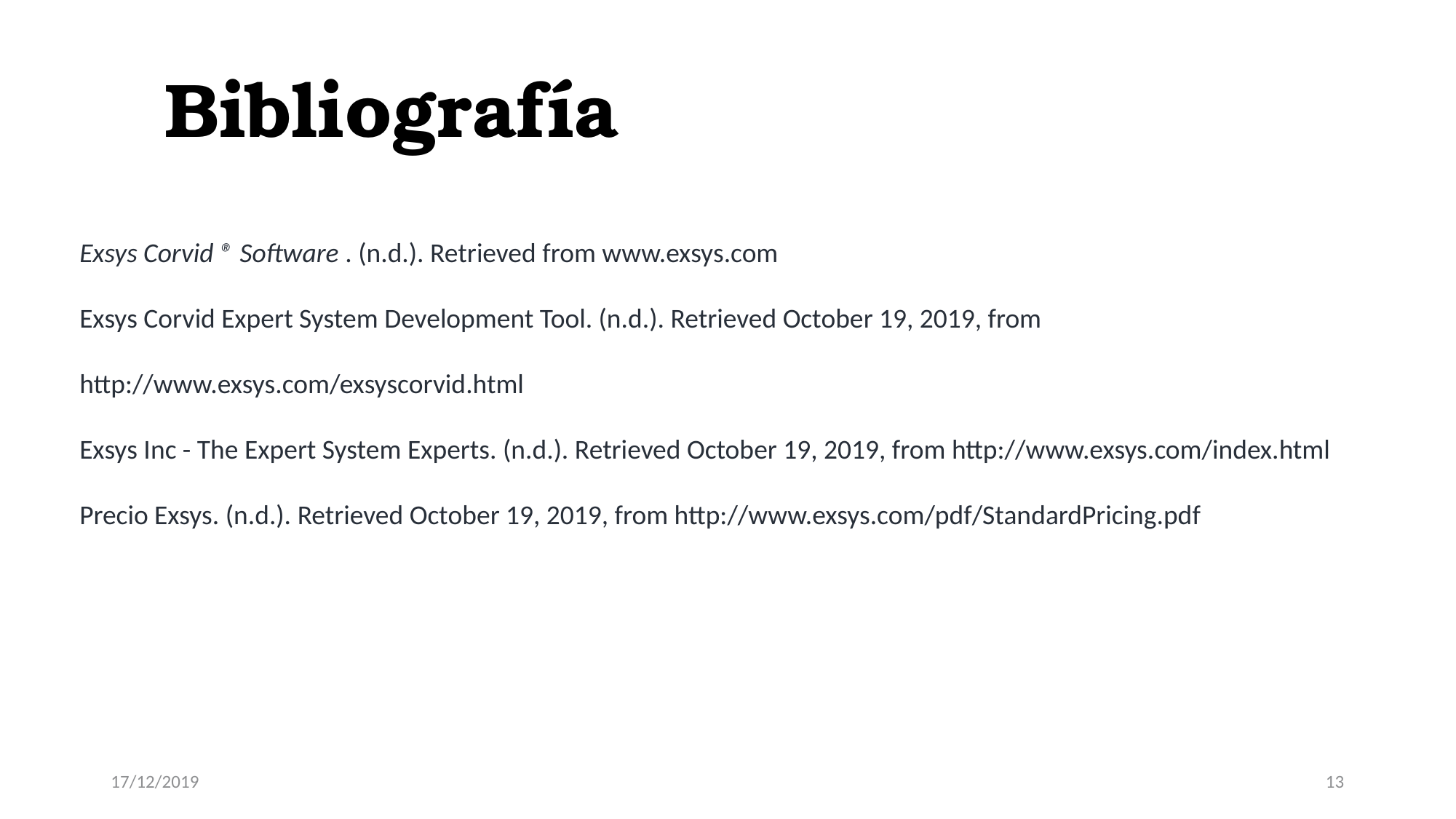

Bibliografía
Exsys Corvid ® Software . (n.d.). Retrieved from www.exsys.com
Exsys Corvid Expert System Development Tool. (n.d.). Retrieved October 19, 2019, from http://www.exsys.com/exsyscorvid.html
Exsys Inc - The Expert System Experts. (n.d.). Retrieved October 19, 2019, from http://www.exsys.com/index.html
Precio Exsys. (n.d.). Retrieved October 19, 2019, from http://www.exsys.com/pdf/StandardPricing.pdf
17/12/2019
13